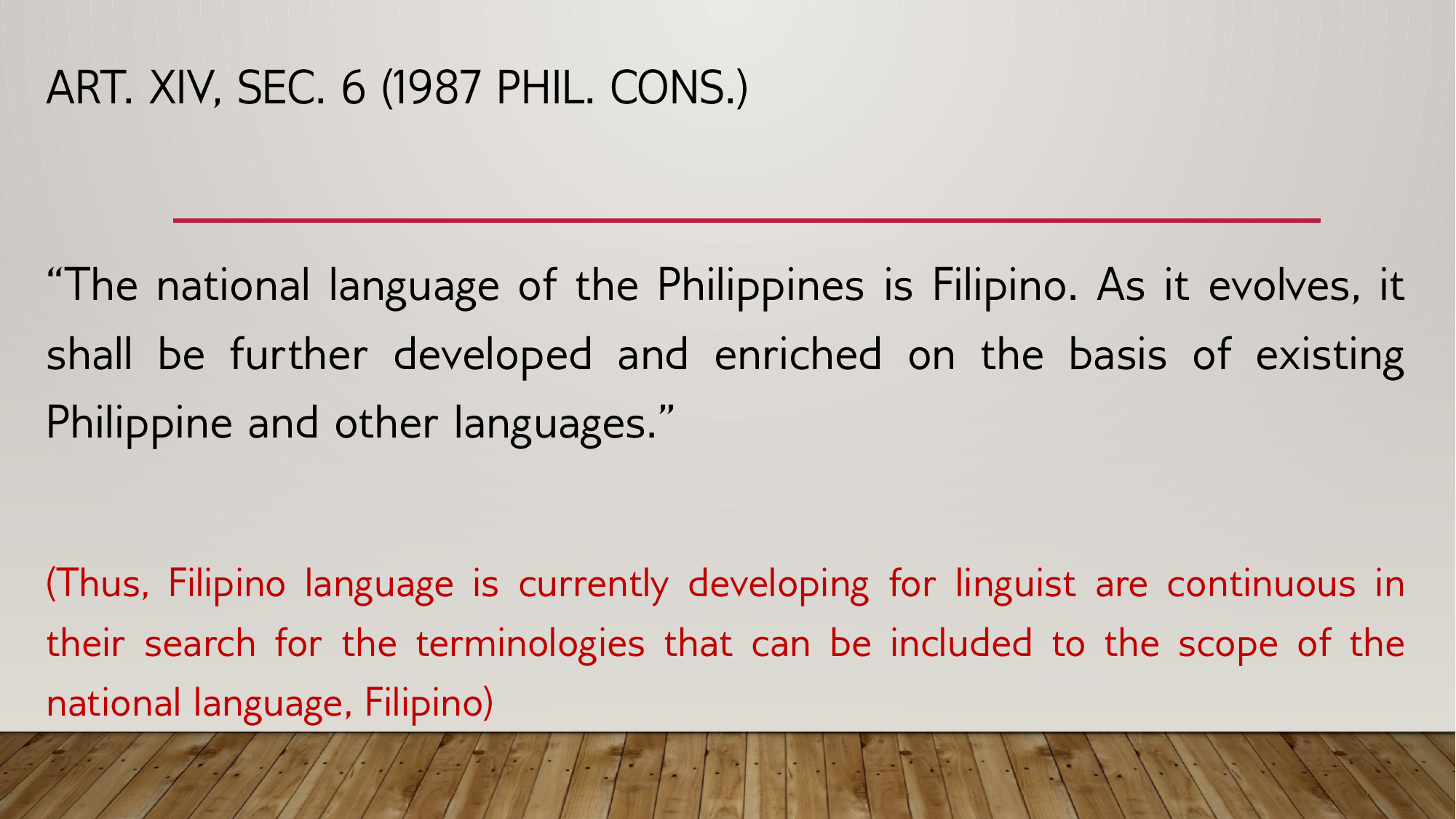

# Art. XIV, Sec. 6 (1987 Phil. Cons.)
“The national language of the Philippines is Filipino. As it evolves, it shall be further developed and enriched on the basis of existing Philippine and other languages.”

(Thus, Filipino language is currently developing for linguist are continuous in their search for the terminologies that can be included to the scope of the national language, Filipino)